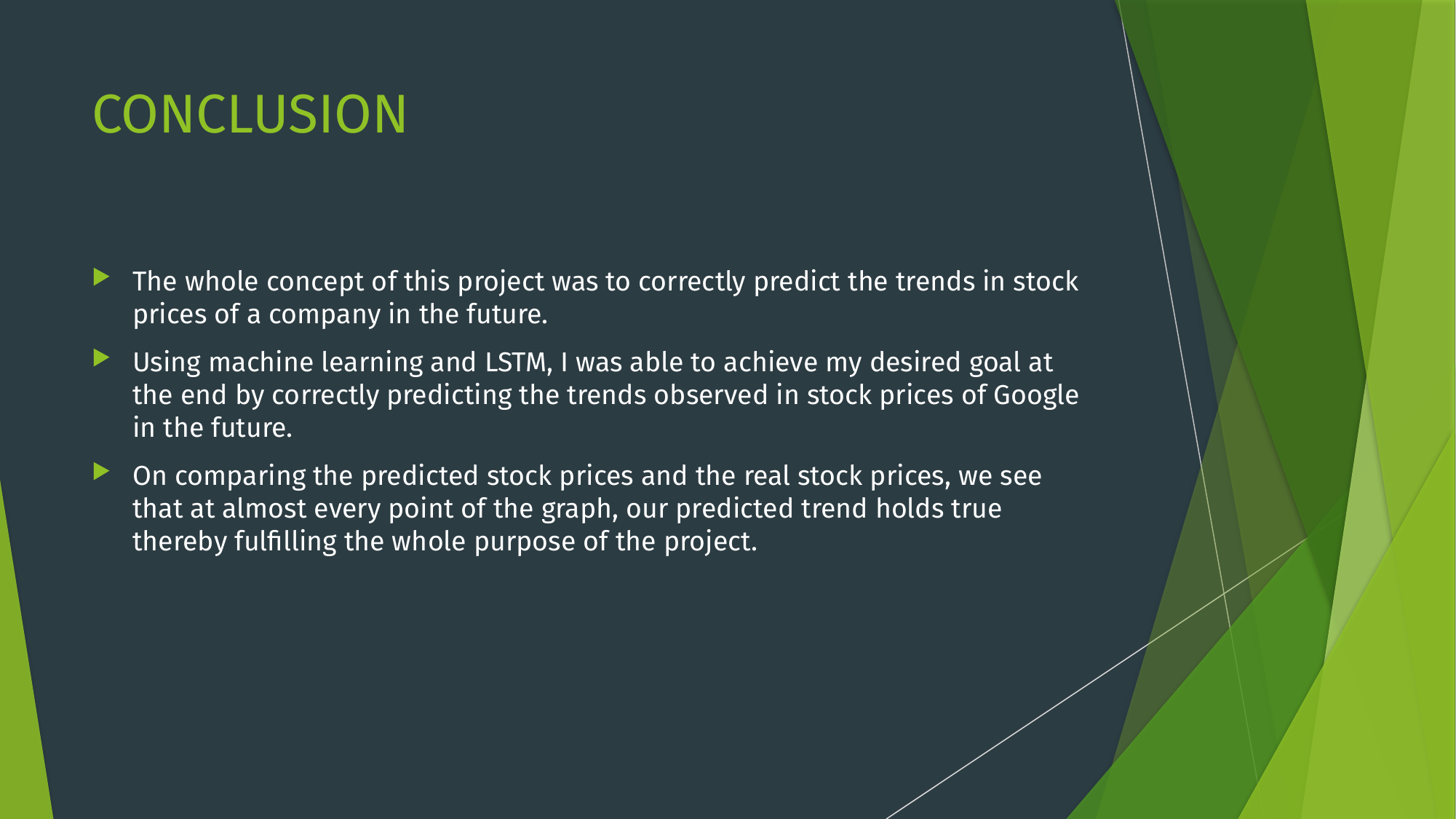

# CONCLUSION
The whole concept of this project was to correctly predict the trends in stock prices of a company in the future.
Using machine learning and LSTM, I was able to achieve my desired goal at the end by correctly predicting the trends observed in stock prices of Google in the future.
On comparing the predicted stock prices and the real stock prices, we see that at almost every point of the graph, our predicted trend holds true thereby fulfilling the whole purpose of the project.